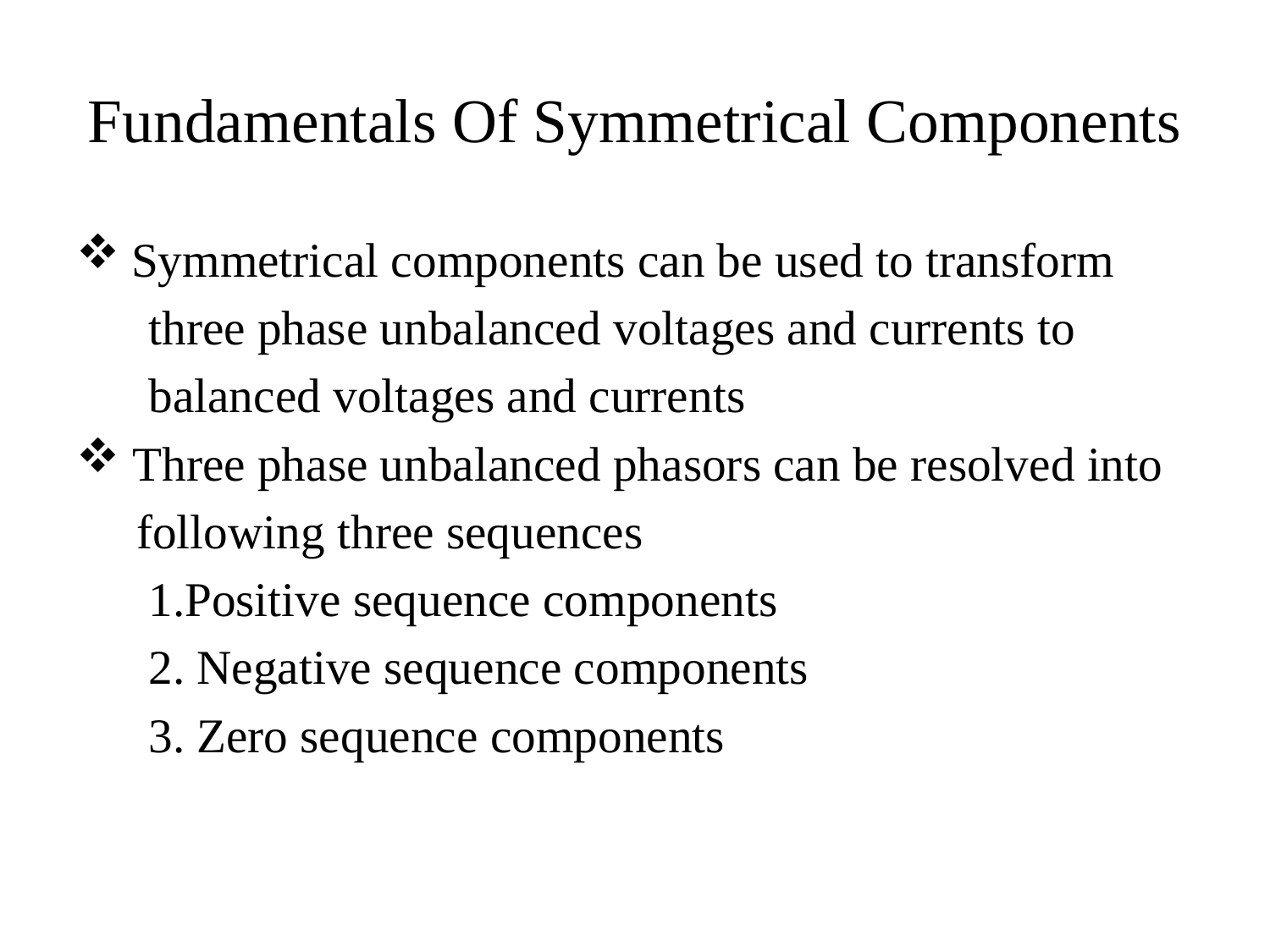

# Fundamentals Of Symmetrical Components
 Symmetrical components can be used to transform
      three phase unbalanced voltages and currents to
      balanced voltages and currents
 Three phase unbalanced phasors can be resolved into
     following three sequences
      1.Positive sequence components
      2. Negative sequence components
      3. Zero sequence components